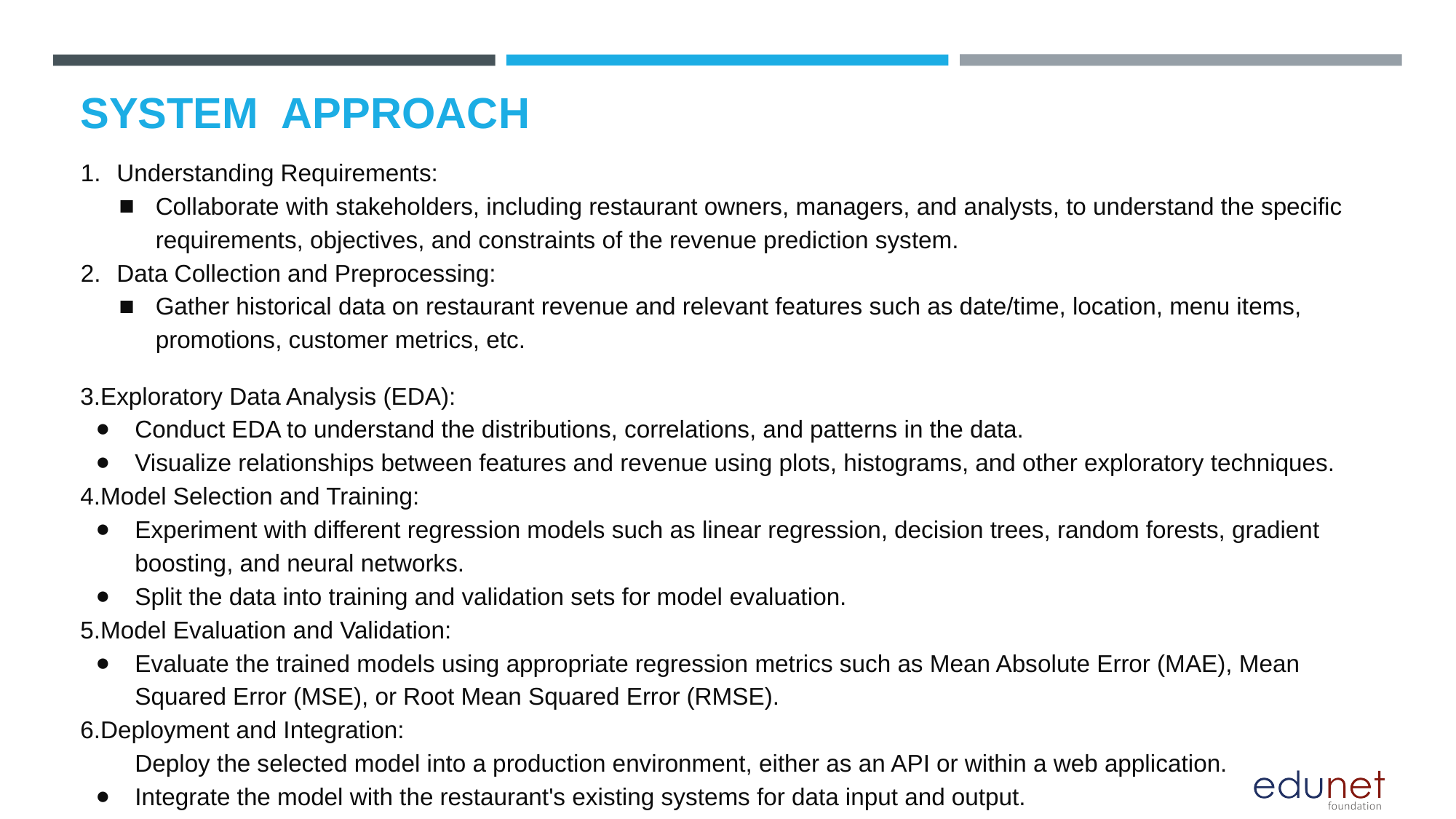

# SYSTEM  APPROACH
Understanding Requirements:
Collaborate with stakeholders, including restaurant owners, managers, and analysts, to understand the specific requirements, objectives, and constraints of the revenue prediction system.
Data Collection and Preprocessing:
Gather historical data on restaurant revenue and relevant features such as date/time, location, menu items, promotions, customer metrics, etc.
3.Exploratory Data Analysis (EDA):
Conduct EDA to understand the distributions, correlations, and patterns in the data.
Visualize relationships between features and revenue using plots, histograms, and other exploratory techniques.
4.Model Selection and Training:
Experiment with different regression models such as linear regression, decision trees, random forests, gradient boosting, and neural networks.
Split the data into training and validation sets for model evaluation.
5.Model Evaluation and Validation:
Evaluate the trained models using appropriate regression metrics such as Mean Absolute Error (MAE), Mean Squared Error (MSE), or Root Mean Squared Error (RMSE).
6.Deployment and Integration:
Deploy the selected model into a production environment, either as an API or within a web application.
Integrate the model with the restaurant's existing systems for data input and output.